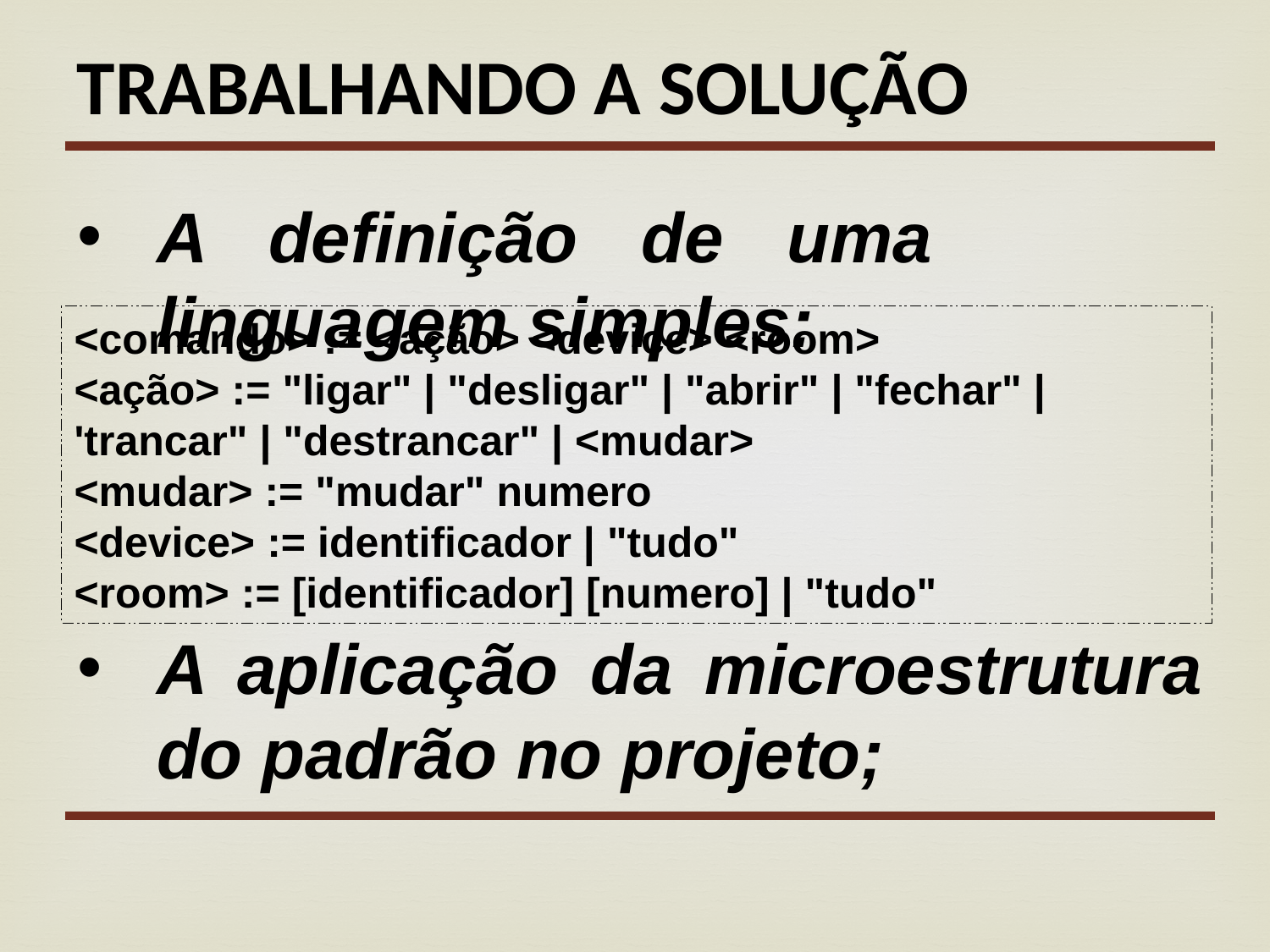

TRABALHANDO A SOLUÇÃO
A definição de uma linguagem simples:
<comando> := <ação> <device> <room>
<ação> := "ligar" | "desligar" | "abrir" | "fechar" | 'trancar" | "destrancar" | <mudar>
<mudar> := "mudar" numero
<device> := identificador | "tudo"
<room> := [identificador] [numero] | "tudo"
A aplicação da microestrutura do padrão no projeto;